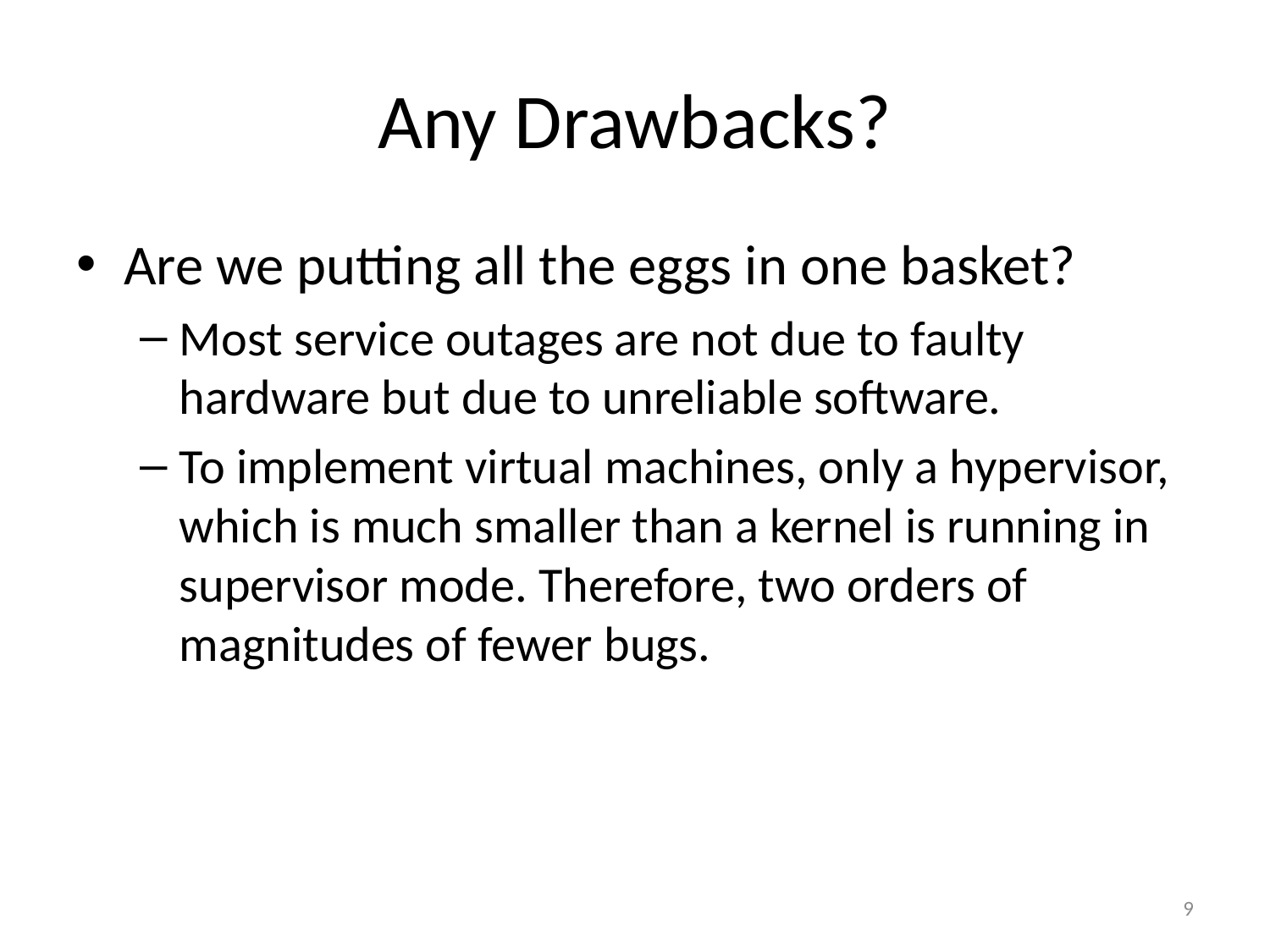

# Any Drawbacks?
Are we putting all the eggs in one basket?
Most service outages are not due to faulty hardware but due to unreliable software.
To implement virtual machines, only a hypervisor, which is much smaller than a kernel is running in supervisor mode. Therefore, two orders of magnitudes of fewer bugs.
9